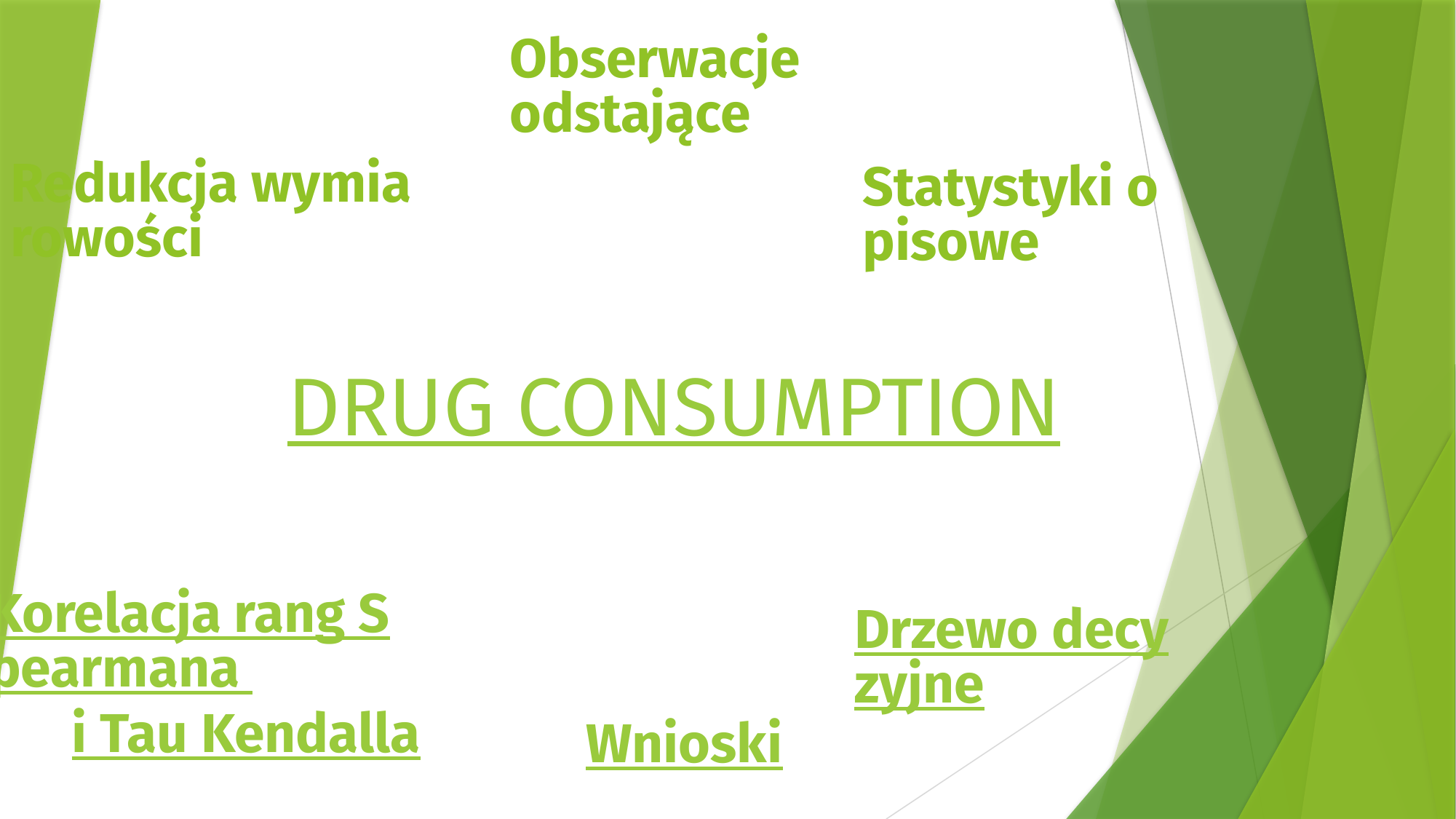

Obserwacje odstające
Redukcja wymiarowości
Statystyki opisowe
# DRUG CONSUMPTION
Korelacja rang Spearmana
i Tau Kendalla
Drzewo decyzyjne

Wnioski